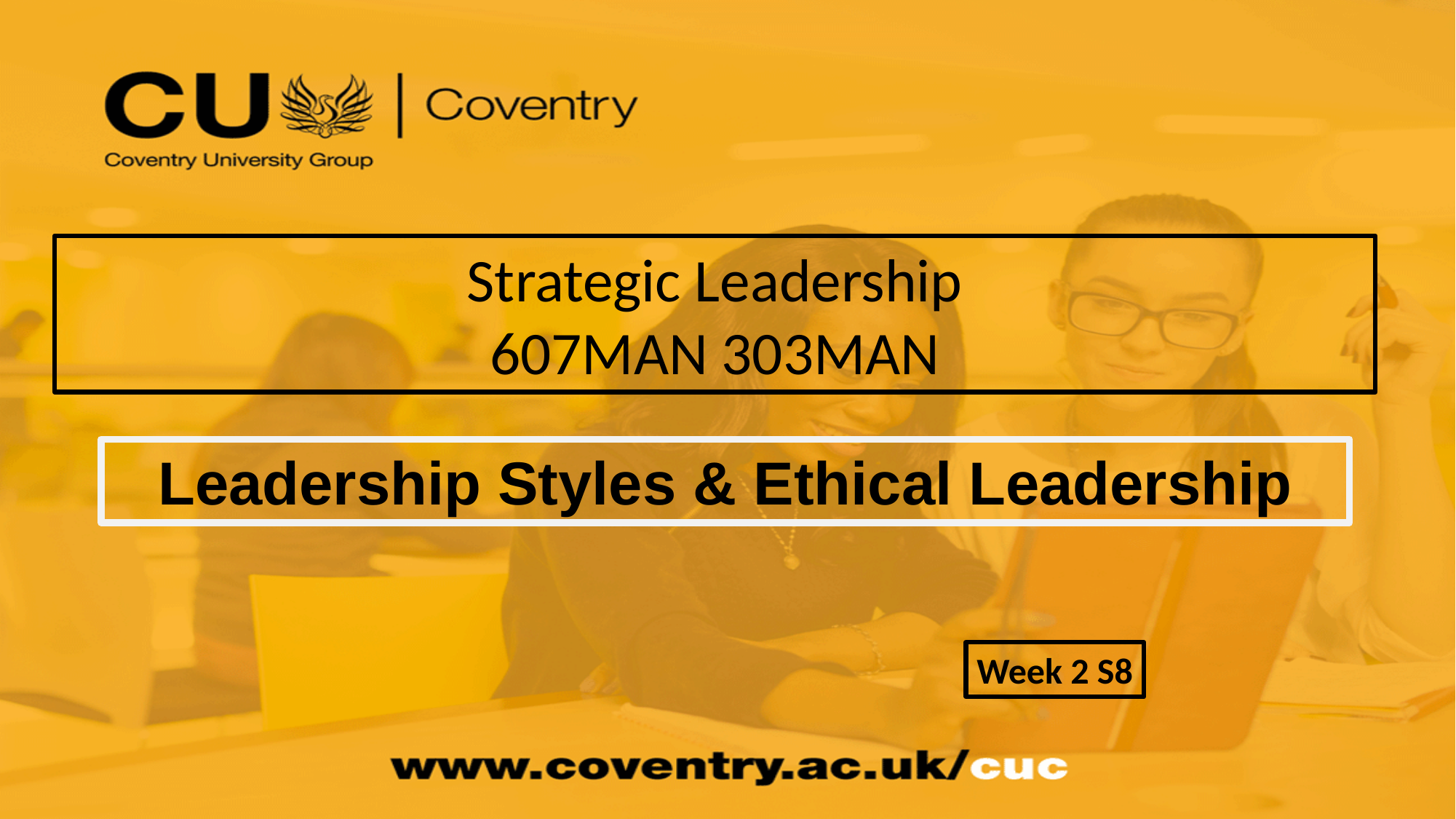

Strategic Leadership
607MAN 303MAN
Leadership Styles & Ethical Leadership
Week 2 S8